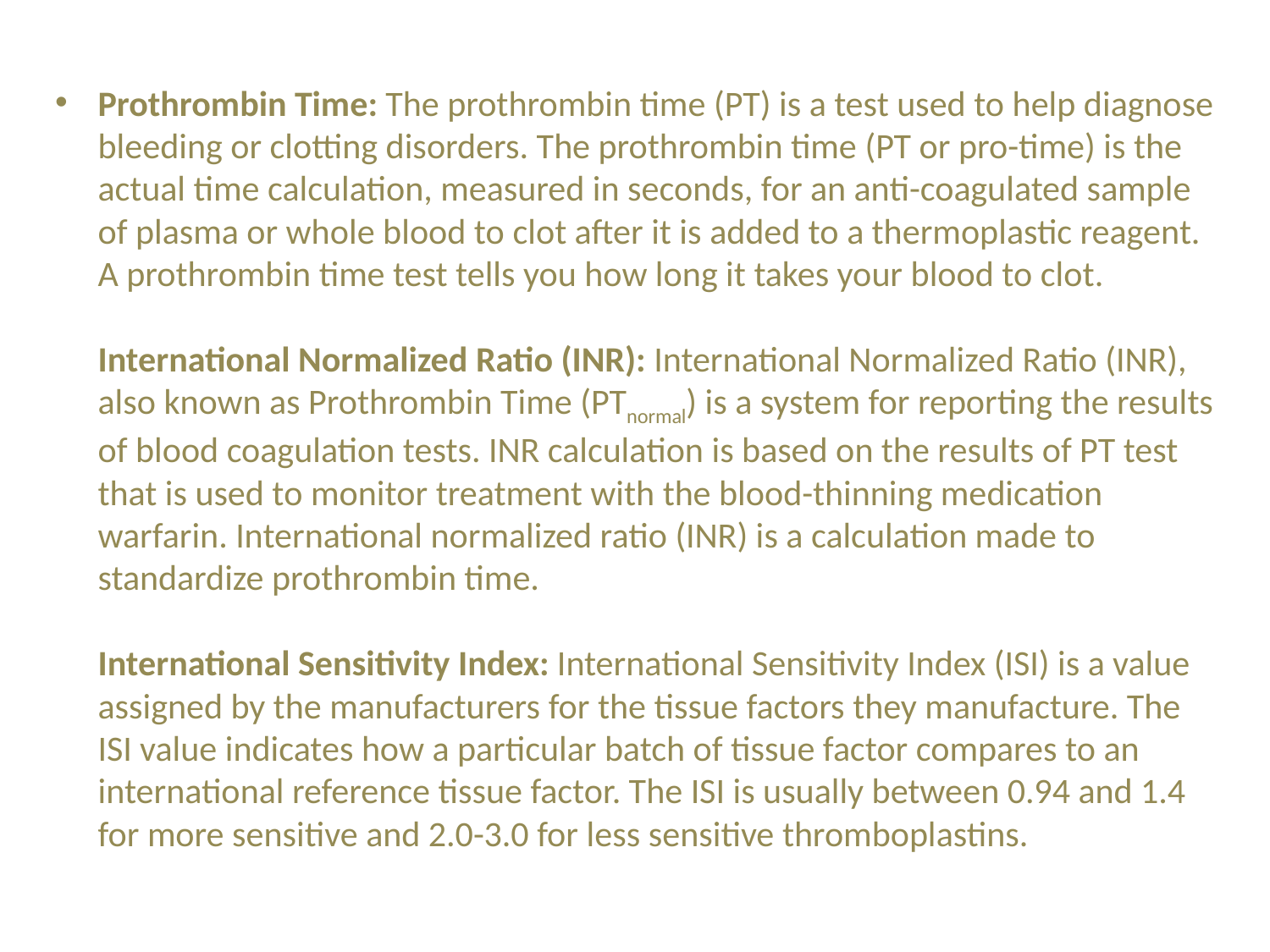

Prothrombin Time: The prothrombin time (PT) is a test used to help diagnose bleeding or clotting disorders. The prothrombin time (PT or pro-time) is the actual time calculation, measured in seconds, for an anti-coagulated sample of plasma or whole blood to clot after it is added to a thermoplastic reagent. A prothrombin time test tells you how long it takes your blood to clot.
International Normalized Ratio (INR): International Normalized Ratio (INR), also known as Prothrombin Time (PTnormal) is a system for reporting the results of blood coagulation tests. INR calculation is based on the results of PT test that is used to monitor treatment with the blood-thinning medication warfarin. International normalized ratio (INR) is a calculation made to standardize prothrombin time.
International Sensitivity Index: International Sensitivity Index (ISI) is a value assigned by the manufacturers for the tissue factors they manufacture. The ISI value indicates how a particular batch of tissue factor compares to an international reference tissue factor. The ISI is usually between 0.94 and 1.4 for more sensitive and 2.0-3.0 for less sensitive thromboplastins.